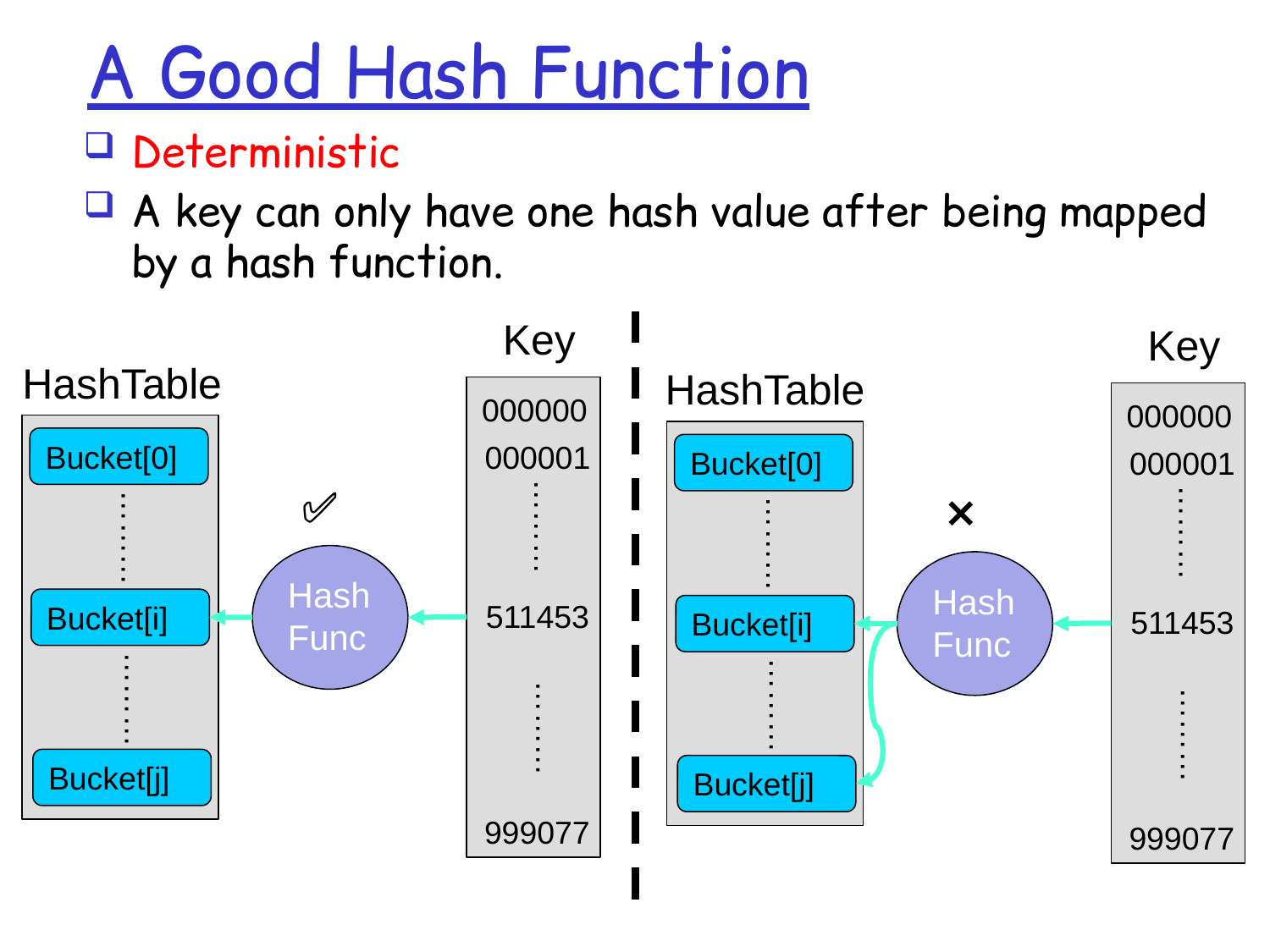

# A Good Hash Function
Deterministic
A key can only have one hash value after being mapped by a hash function.
Key
Key
HashTable
HashTable

000000
000000

Bucket[0]
000001
Bucket[0]
000001
✅
❌
………
………
………
………
Hash Func.
Hash Func.
Bucket[i]
511453
Bucket[i]
511453
………
………
………
………
Bucket[j]
Bucket[j]
999077
999077